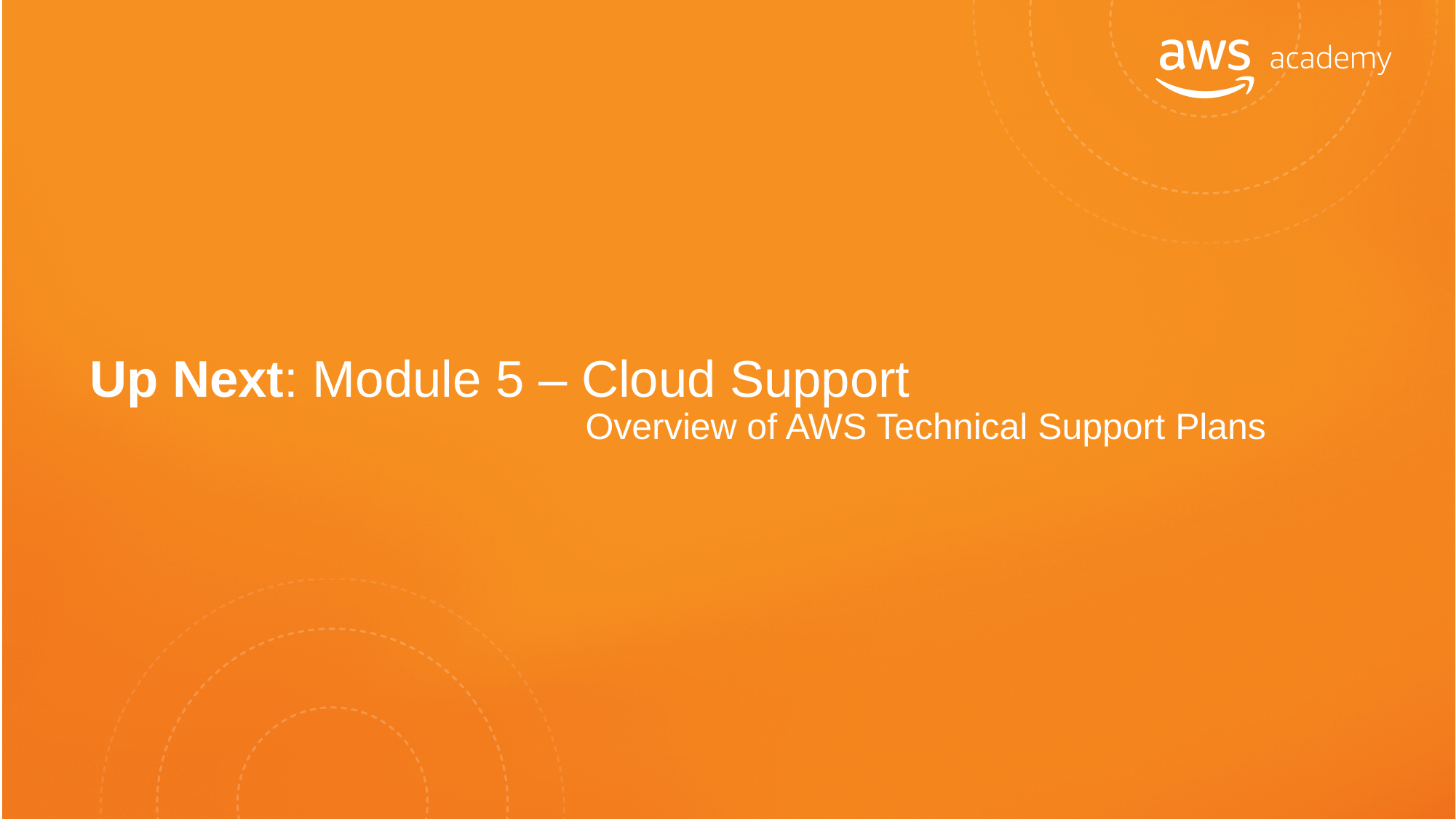

# Up Next: Module 5 – Cloud Support Overview of AWS Technical Support Plans